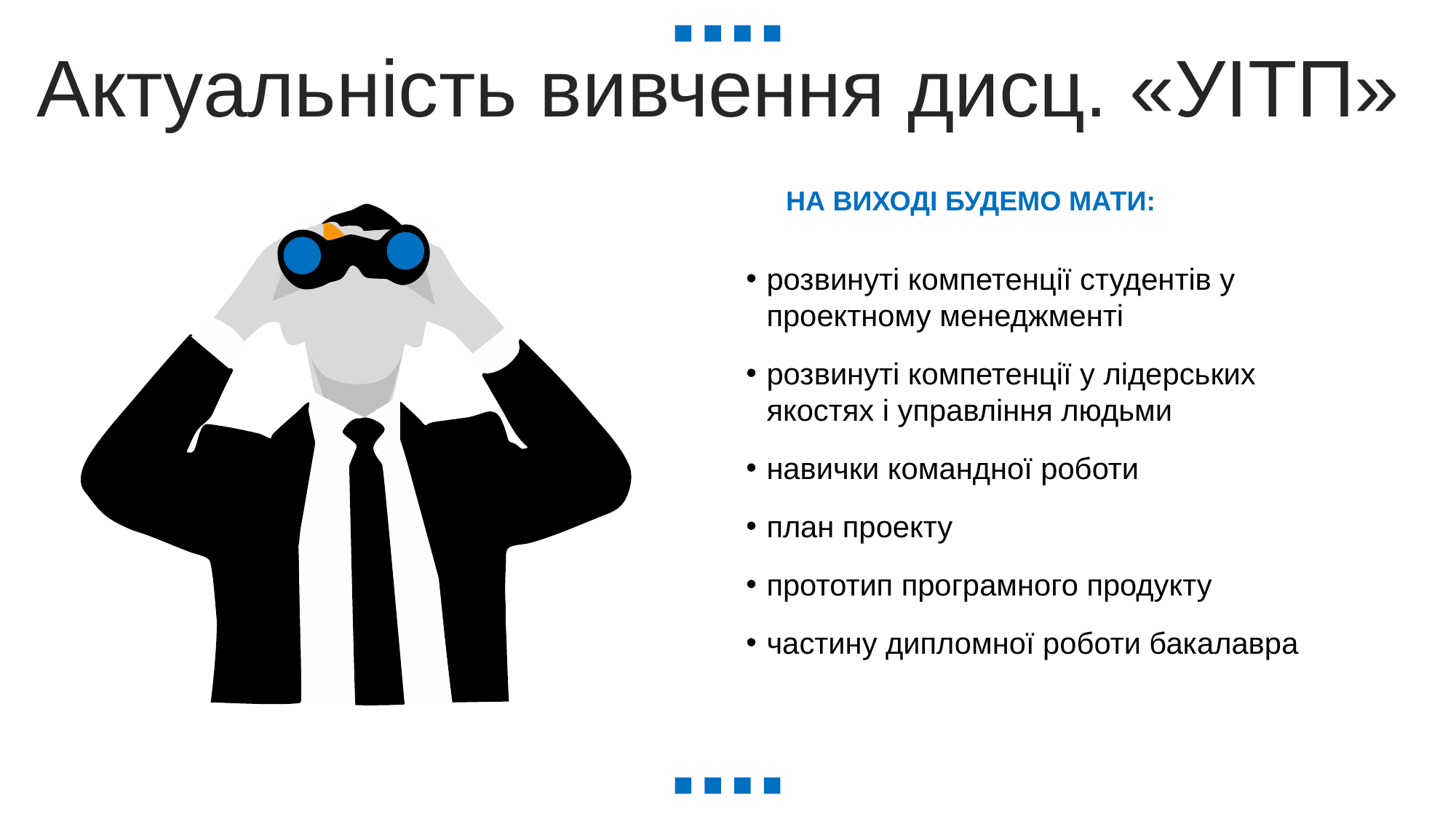

Актуальність вивчення дисц. «УІТП»
НА ВИХОДІ БУДЕМО МАТИ:
Висока ЗП

розвинуті компетенції студентів у проектному менеджменті

розвинуті компетенції у лідерських якостях і управління людьми

навички командної роботи

план проекту

прототип програмного продукту

частину дипломної роботи бакалавра
Власний проект